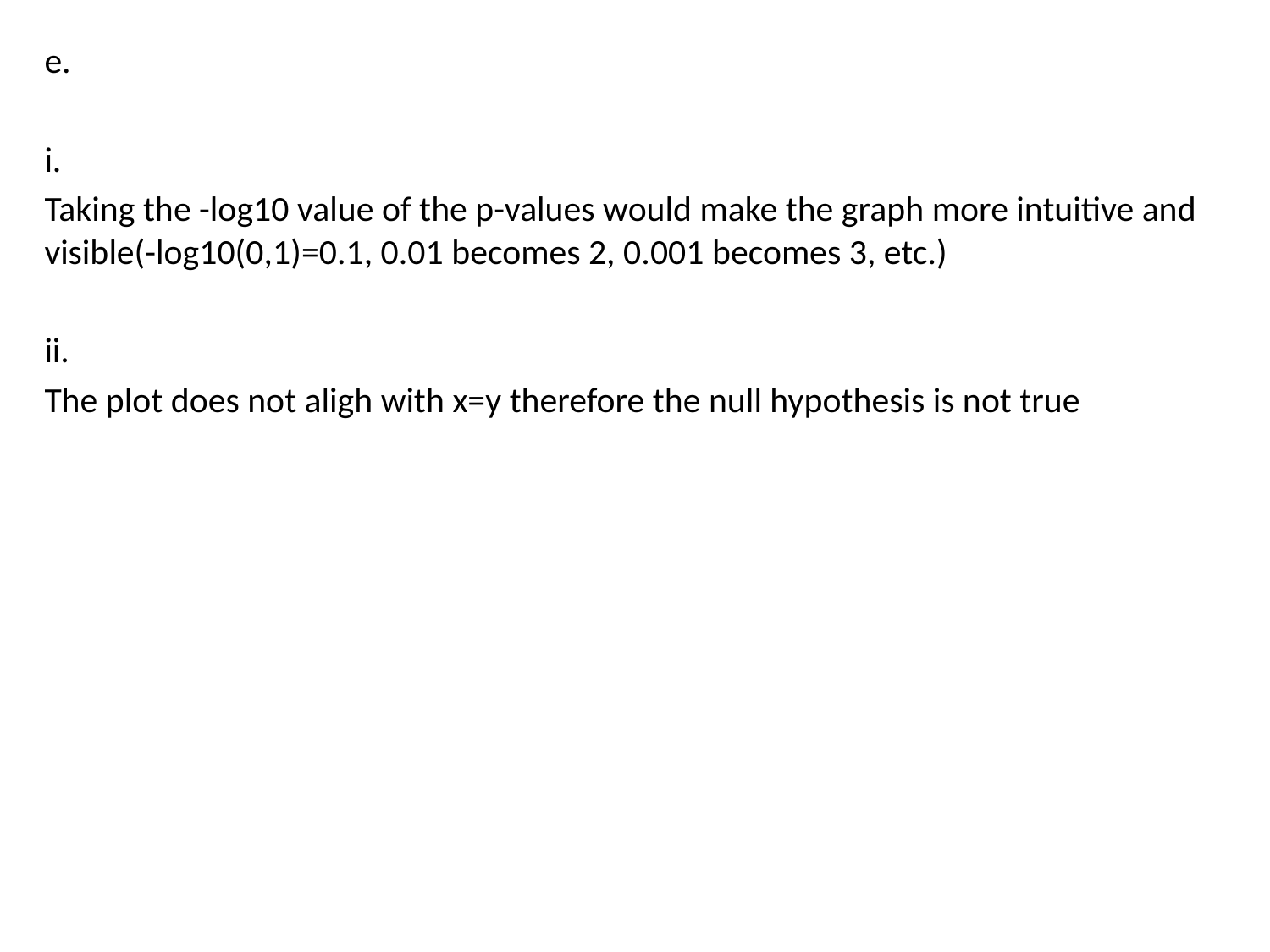

e.

i.
Taking the -log10 value of the p-values would make the graph more intuitive and visible(-log10(0,1)=0.1, 0.01 becomes 2, 0.001 becomes 3, etc.)

ii.
The plot does not aligh with x=y therefore the null hypothesis is not true